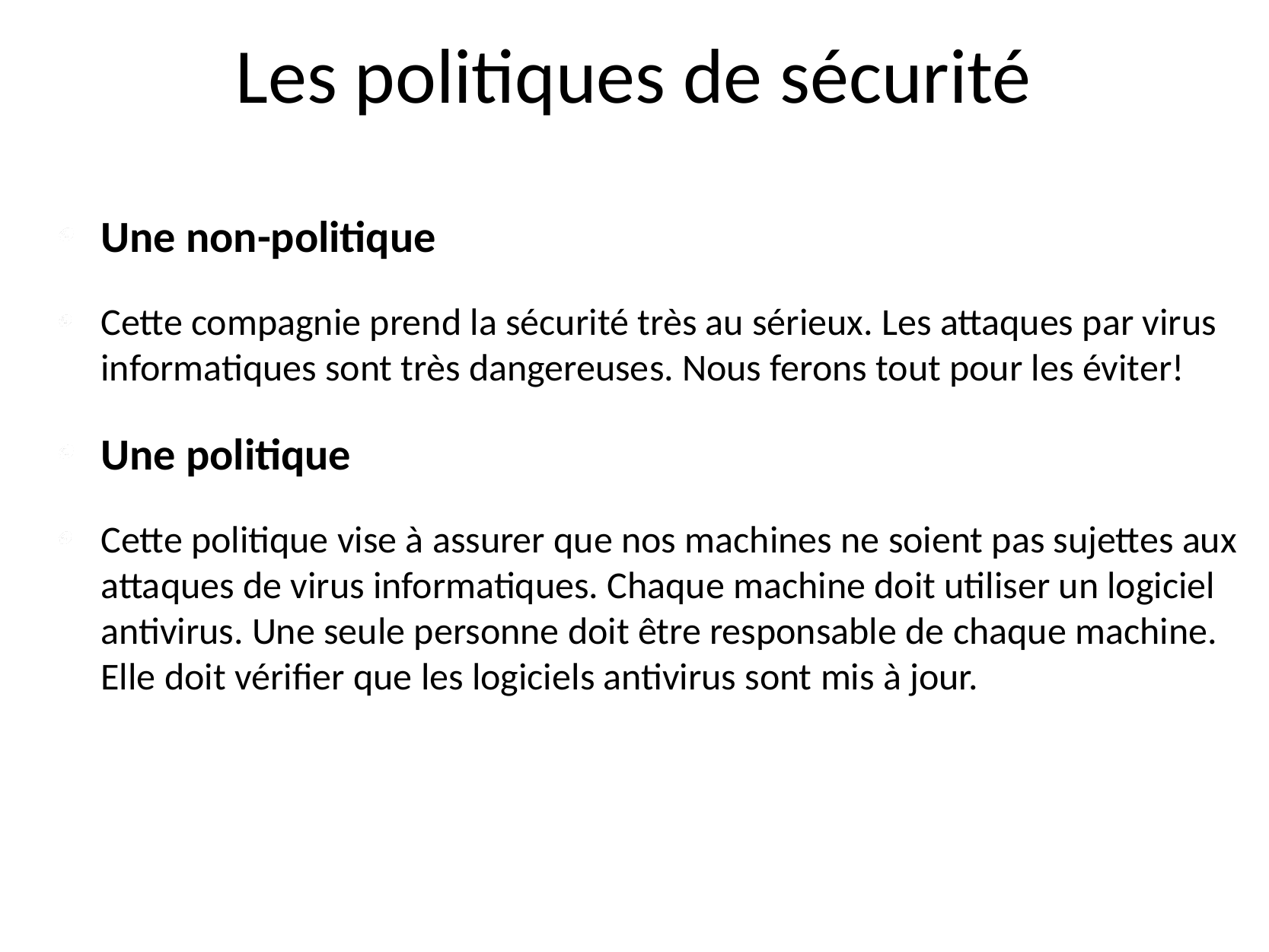

# Les politiques de sécurité
En somme :
Une non-politique
Cette compagnie prend la sécurité très au sérieux. Les attaques par virus informatiques sont très dangereuses. Nous ferons tout pour les éviter!
Une politique
Cette politique vise à assurer que nos machines ne soient pas sujettes aux attaques de virus informatiques. Chaque machine doit utiliser un logiciel antivirus. Une seule personne doit être responsable de chaque machine. Elle doit vérifier que les logiciels antivirus sont mis à jour.